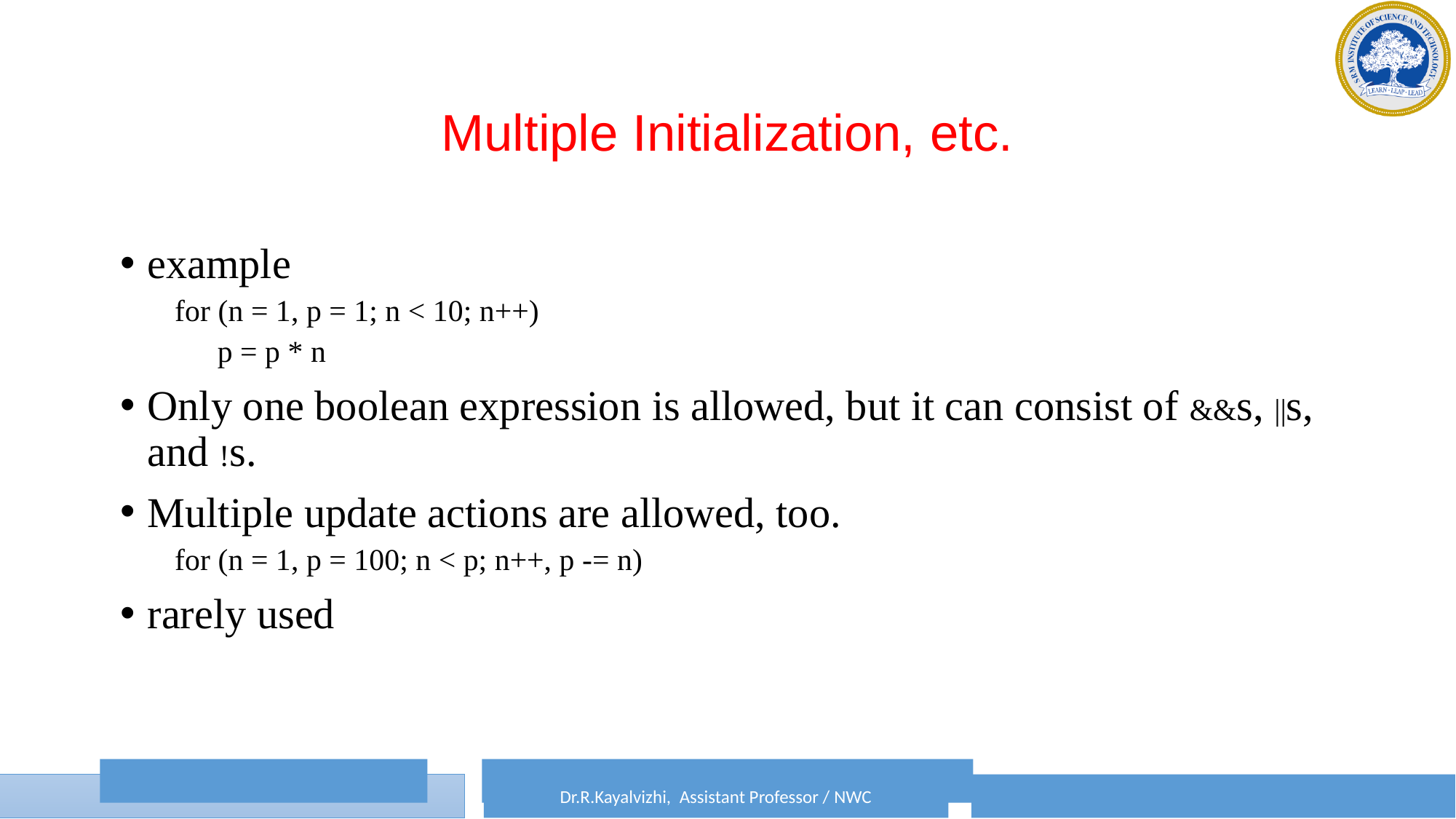

# Multiple Initialization, etc.
example
for (n = 1, p = 1; n < 10; n++)
	  p = p * n
Only one boolean expression is allowed, but it can consist of &&s, ||s, and !s.
Multiple update actions are allowed, too.
for (n = 1, p = 100; n < p; n++, p -= n)
rarely used

Dr.P.Rama,  Assistant Professor / SRM CTECH
Dr.R.Kayalvizhi,  Assistant Professor / NWC

115